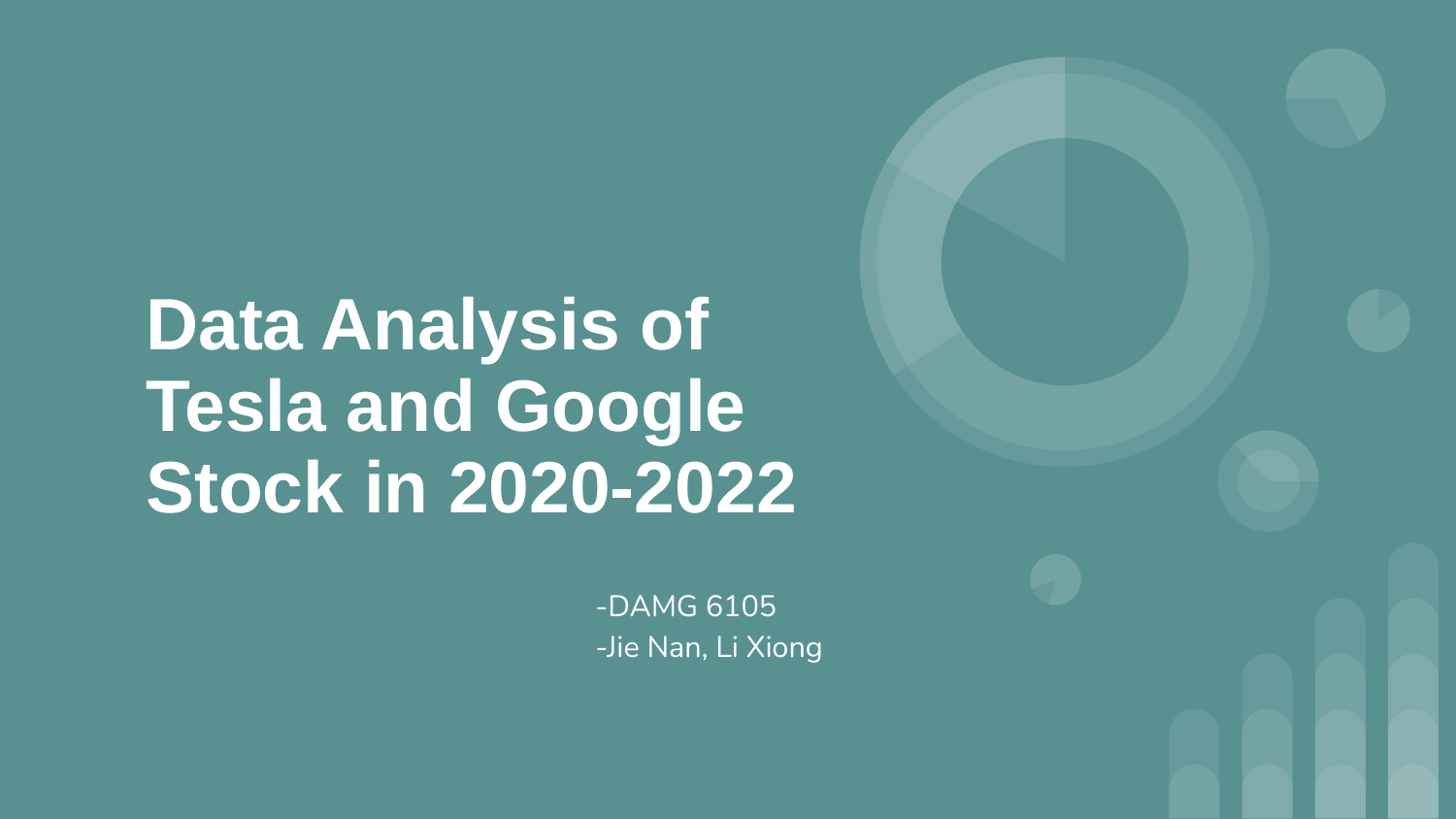

# Data Analysis of Tesla and Google Stock in 2020-2022
-DAMG 6105
-Jie Nan, Li Xiong